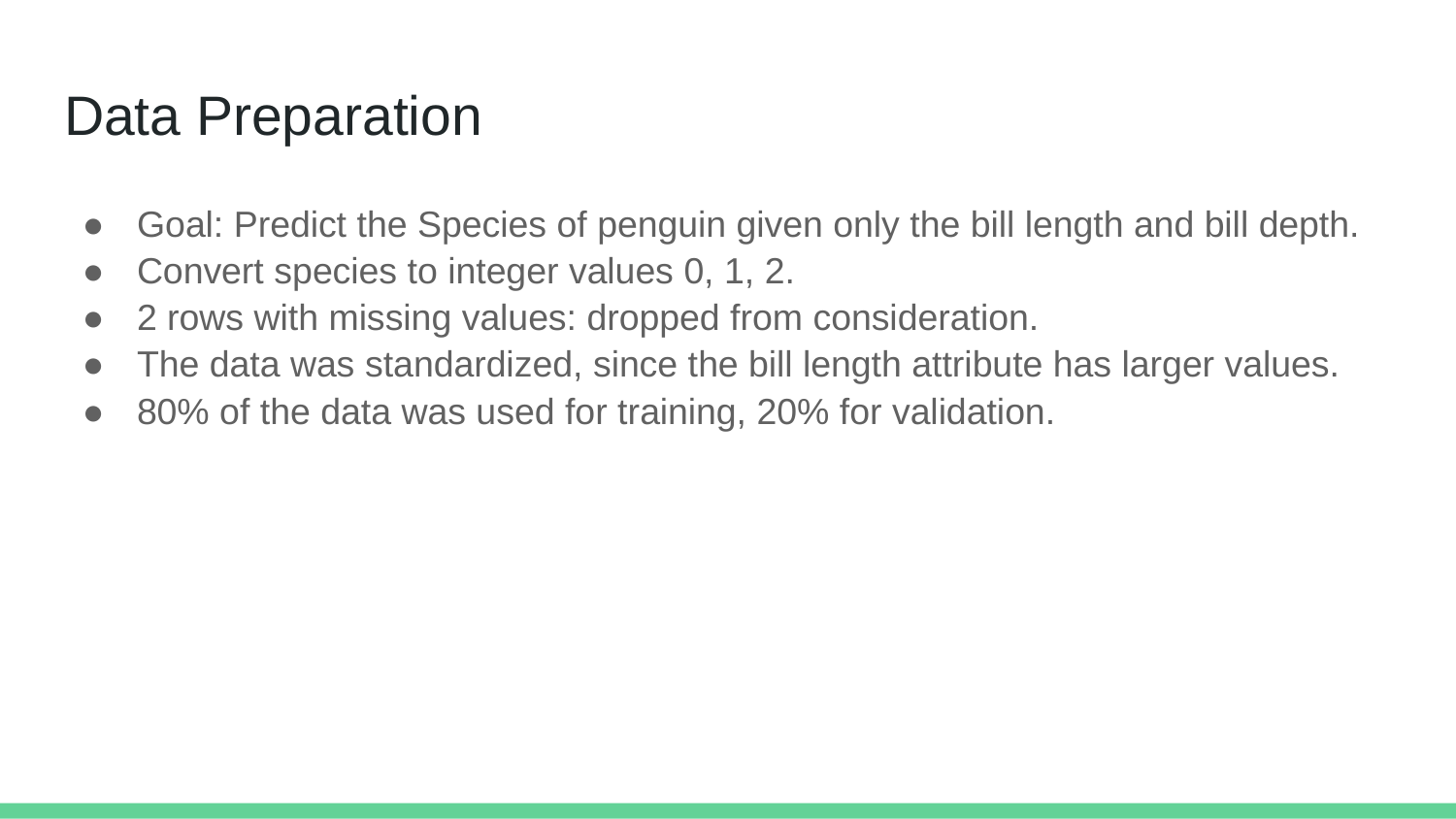

# Data Preparation
Goal: Predict the Species of penguin given only the bill length and bill depth.
Convert species to integer values 0, 1, 2.
2 rows with missing values: dropped from consideration.
The data was standardized, since the bill length attribute has larger values.
80% of the data was used for training, 20% for validation.